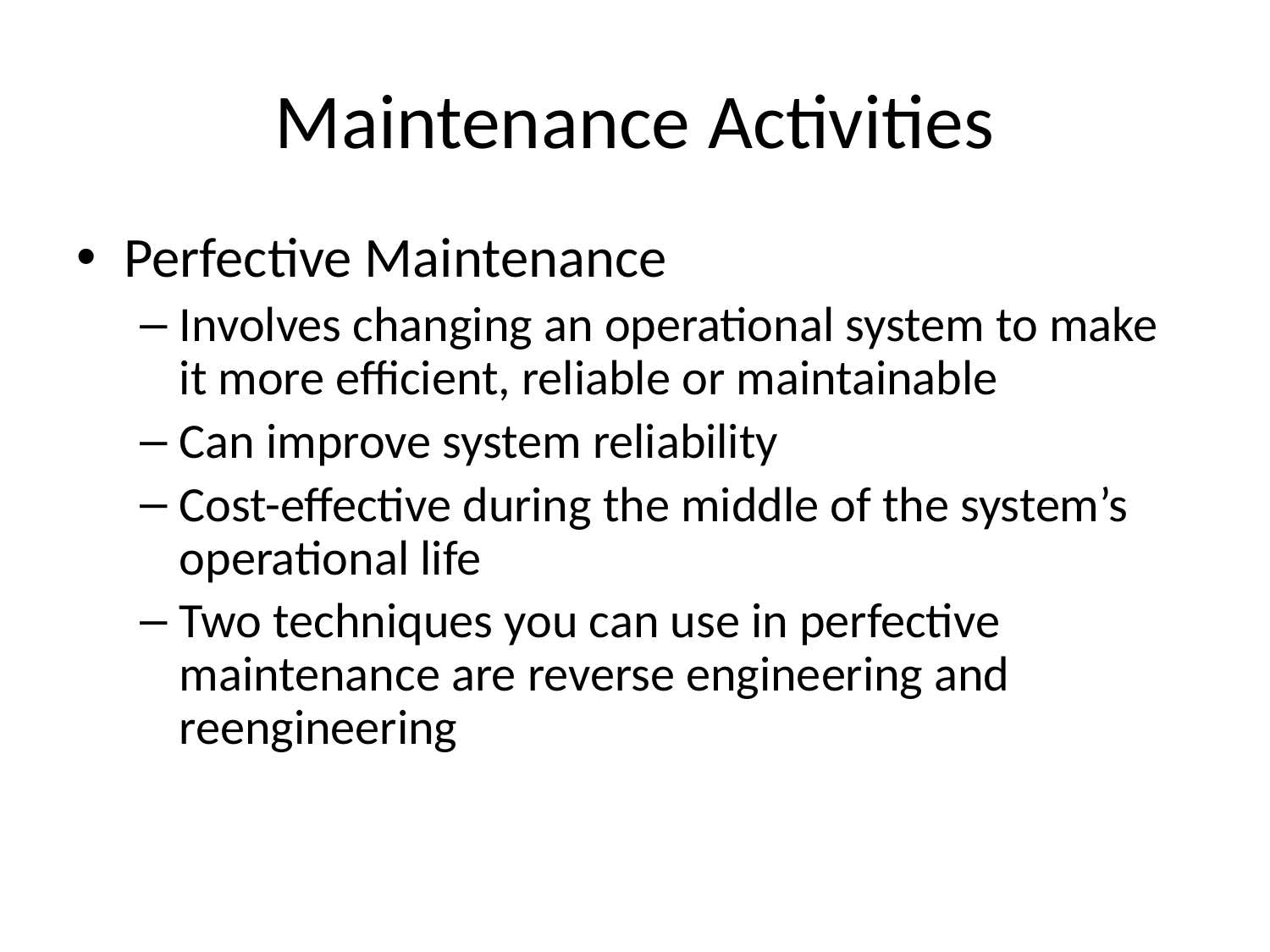

# Maintenance Activities
Perfective Maintenance
Involves changing an operational system to make it more efficient, reliable or maintainable
Can improve system reliability
Cost-effective during the middle of the system’s operational life
Two techniques you can use in perfective maintenance are reverse engineering and reengineering